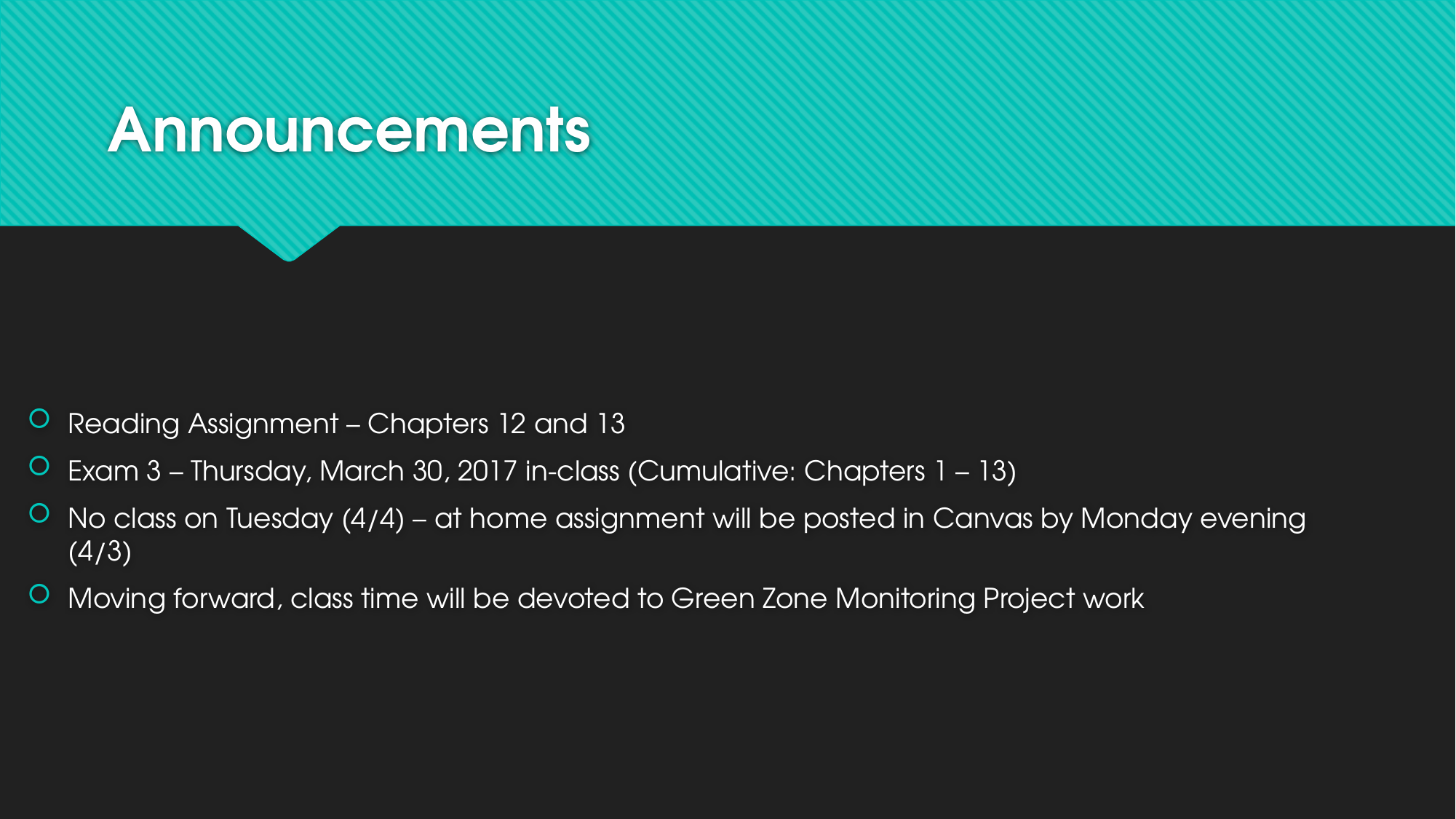

# Announcements
Reading Assignment – Chapters 12 and 13
Exam 3 – Thursday, March 30, 2017 in-class (Cumulative: Chapters 1 – 13)
No class on Tuesday (4/4) – at home assignment will be posted in Canvas by Monday evening (4/3)
Moving forward, class time will be devoted to Green Zone Monitoring Project work